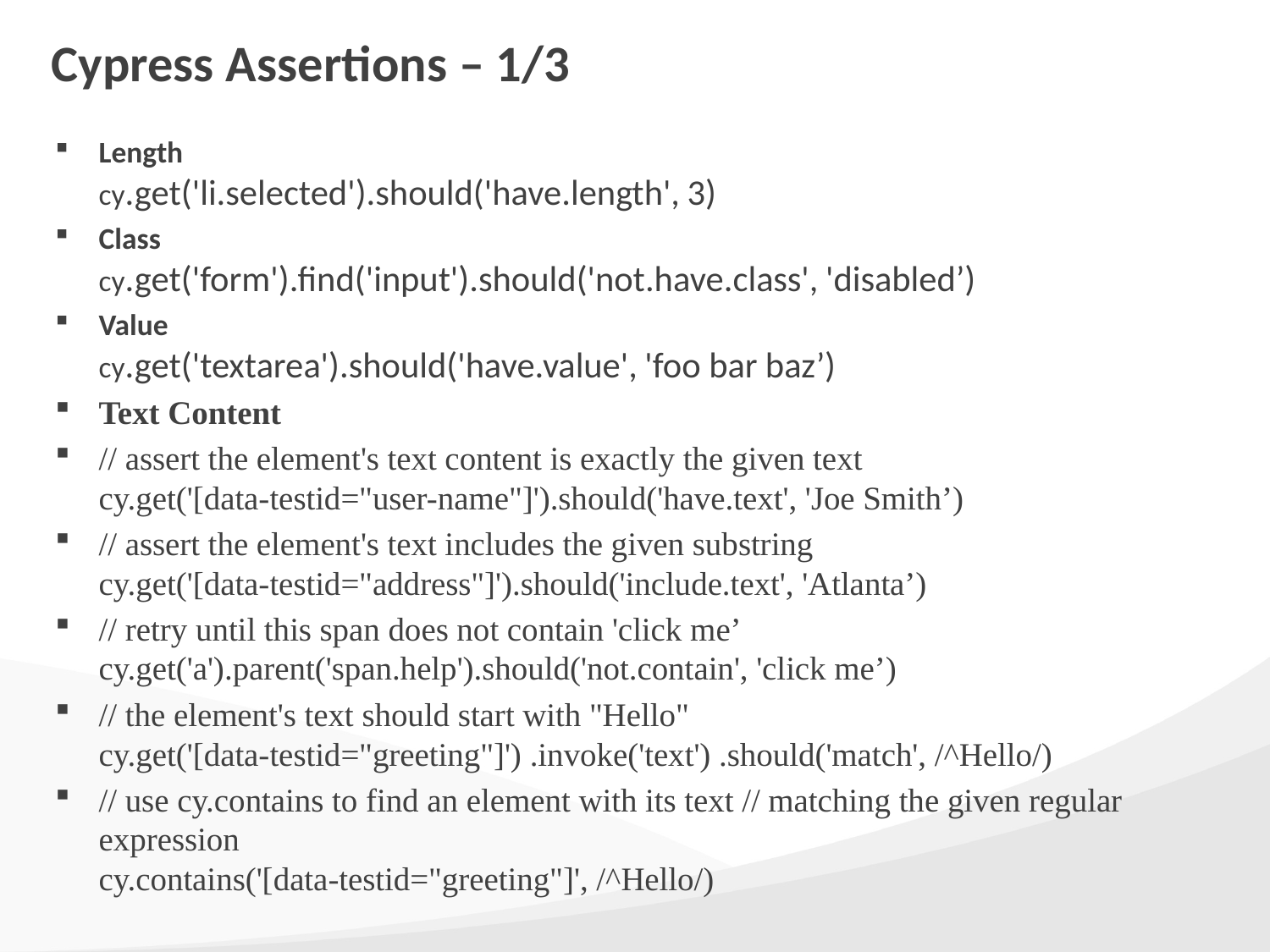

# Cypress Assertions – 1/3
Length
cy.get('li.selected').should('have.length', 3)
Class
cy.get('form').find('input').should('not.have.class', 'disabled’)
Value
cy.get('textarea').should('have.value', 'foo bar baz’)
Text Content
// assert the element's text content is exactly the given text
cy.get('[data-testid="user-name"]').should('have.text', 'Joe Smith’)
// assert the element's text includes the given substring
cy.get('[data-testid="address"]').should('include.text', 'Atlanta’)
// retry until this span does not contain 'click me’
cy.get('a').parent('span.help').should('not.contain', 'click me’)
// the element's text should start with "Hello"
cy.get('[data-testid="greeting"]') .invoke('text') .should('match', /^Hello/)
// use cy.contains to find an element with its text // matching the given regular expression
cy.contains('[data-testid="greeting"]', /^Hello/)